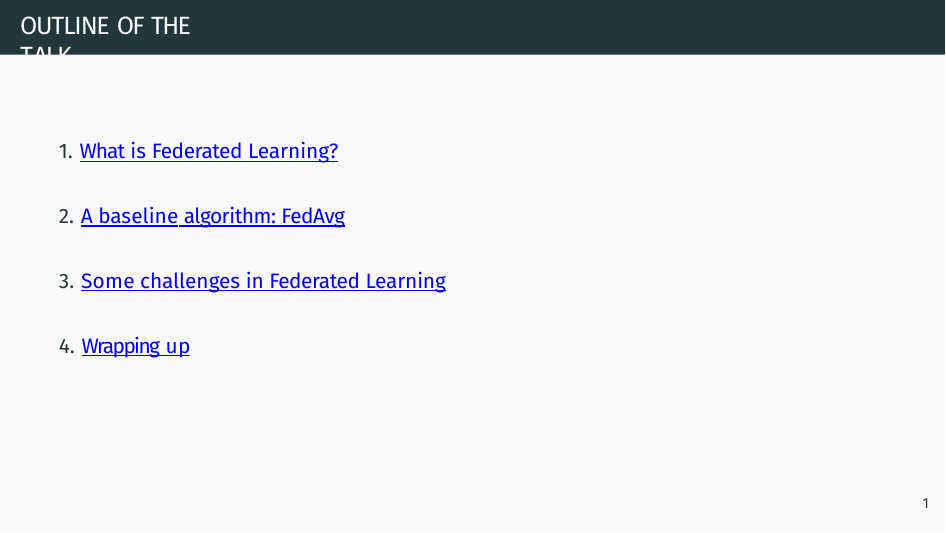

# OUTLINE OF THE TALK
What is Federated Learning?

A baseline algorithm: FedAvg

Some challenges in Federated Learning

Wrapping up
1